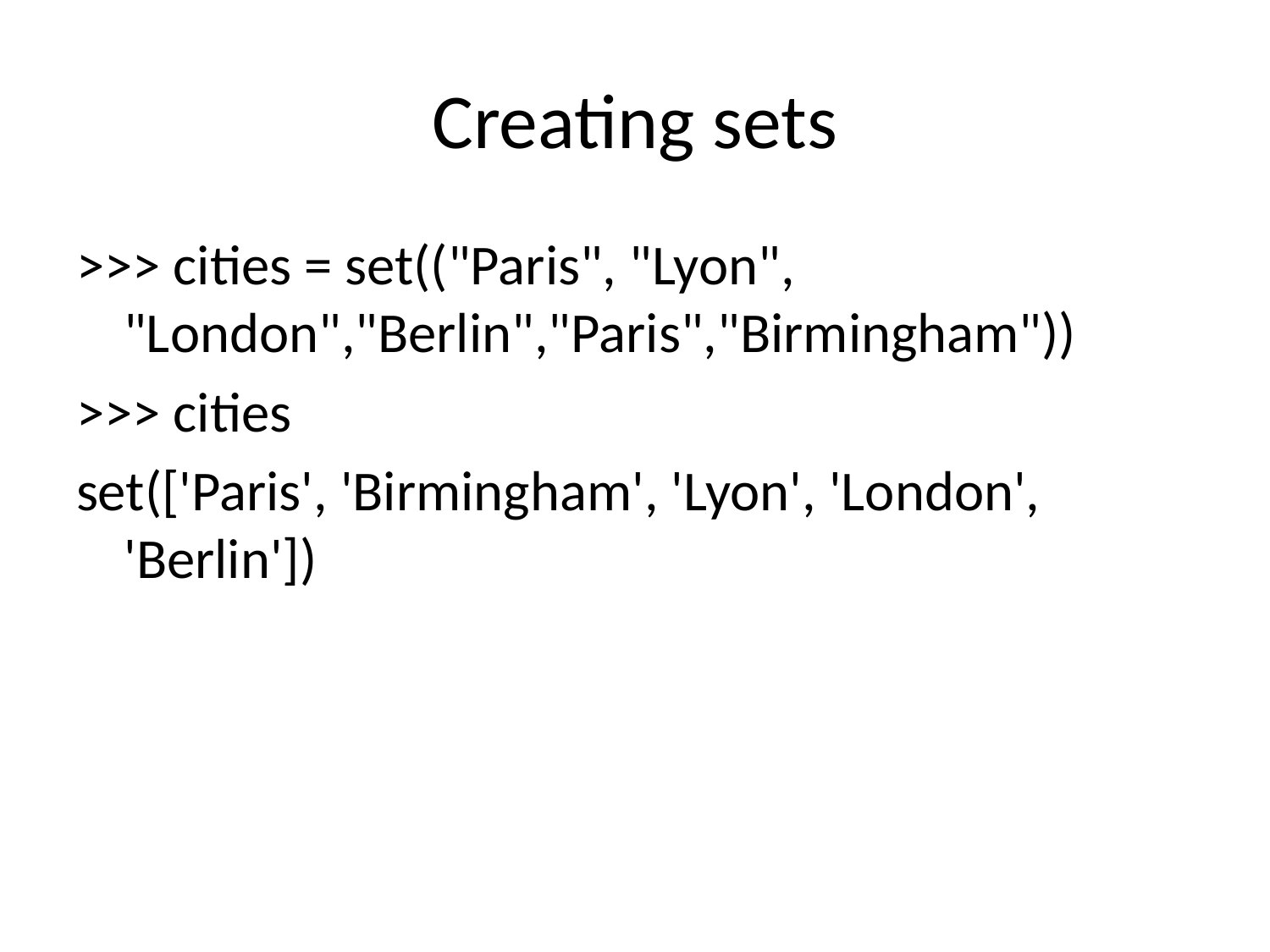

# Creating sets
>>> cities = set(("Paris", "Lyon", "London","Berlin","Paris","Birmingham"))
>>> cities
set(['Paris', 'Birmingham', 'Lyon', 'London', 'Berlin'])